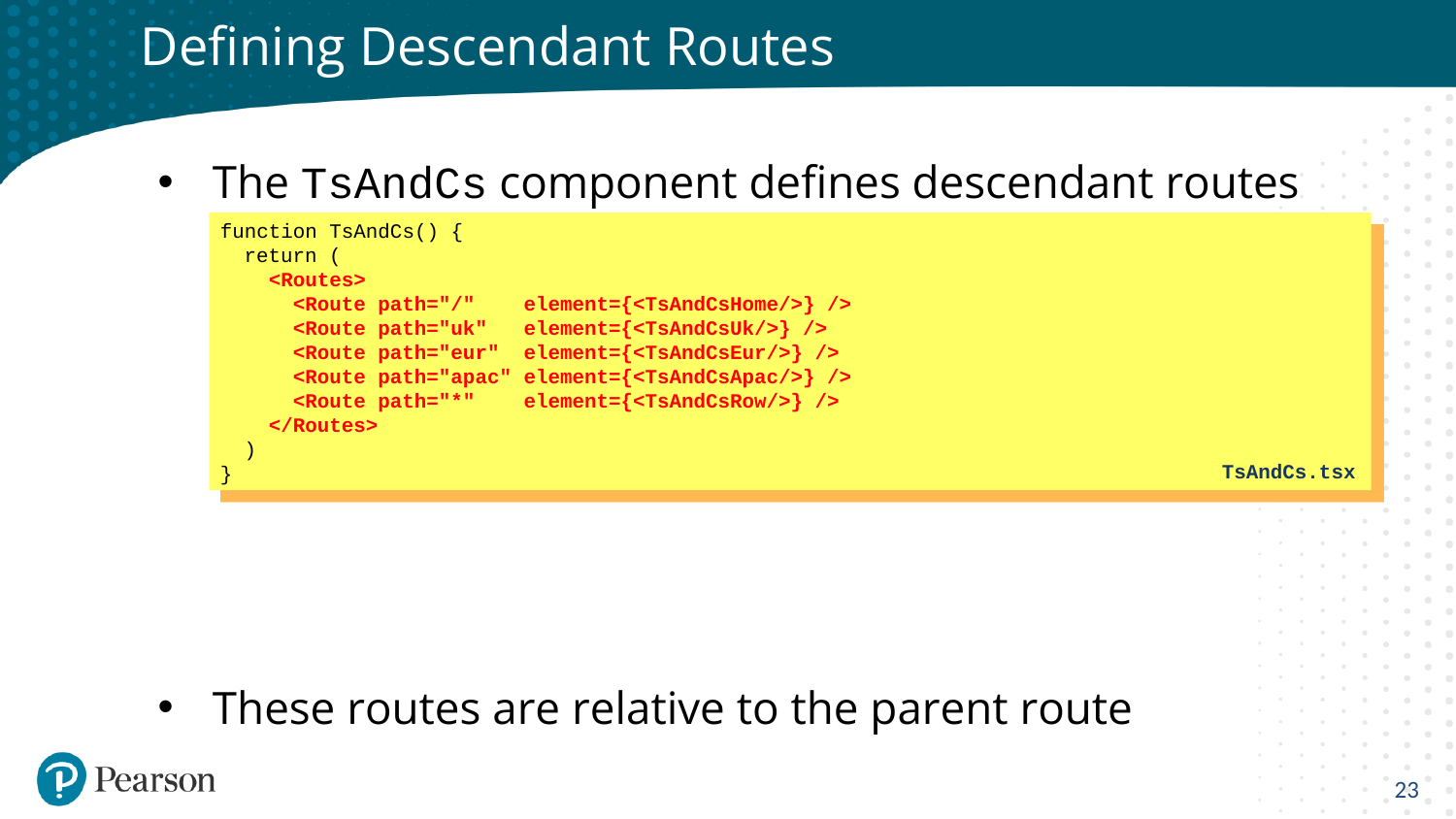

# Defining Descendant Routes
The TsAndCs component defines descendant routes

These routes are relative to the parent route
function TsAndCs() {
  return (
    <Routes>
      <Route path="/"    element={<TsAndCsHome/>} />
      <Route path="uk"   element={<TsAndCsUk/>} />
      <Route path="eur"  element={<TsAndCsEur/>} />
      <Route path="apac" element={<TsAndCsApac/>} />
      <Route path="*"    element={<TsAndCsRow/>} />
    </Routes>
  )
}
TsAndCs.tsx
23